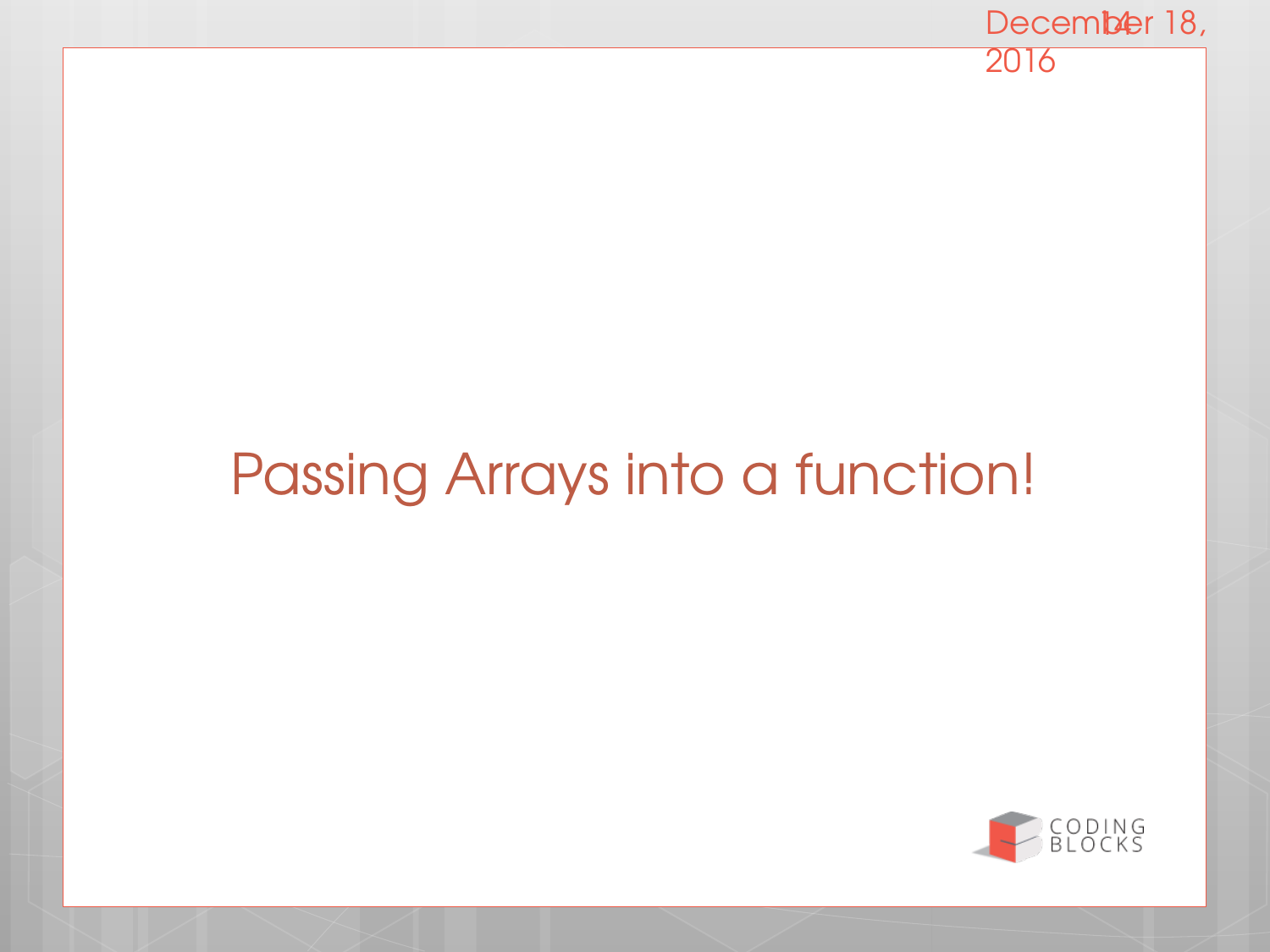

December 18, 2016
14
# Passing Arrays into a function!